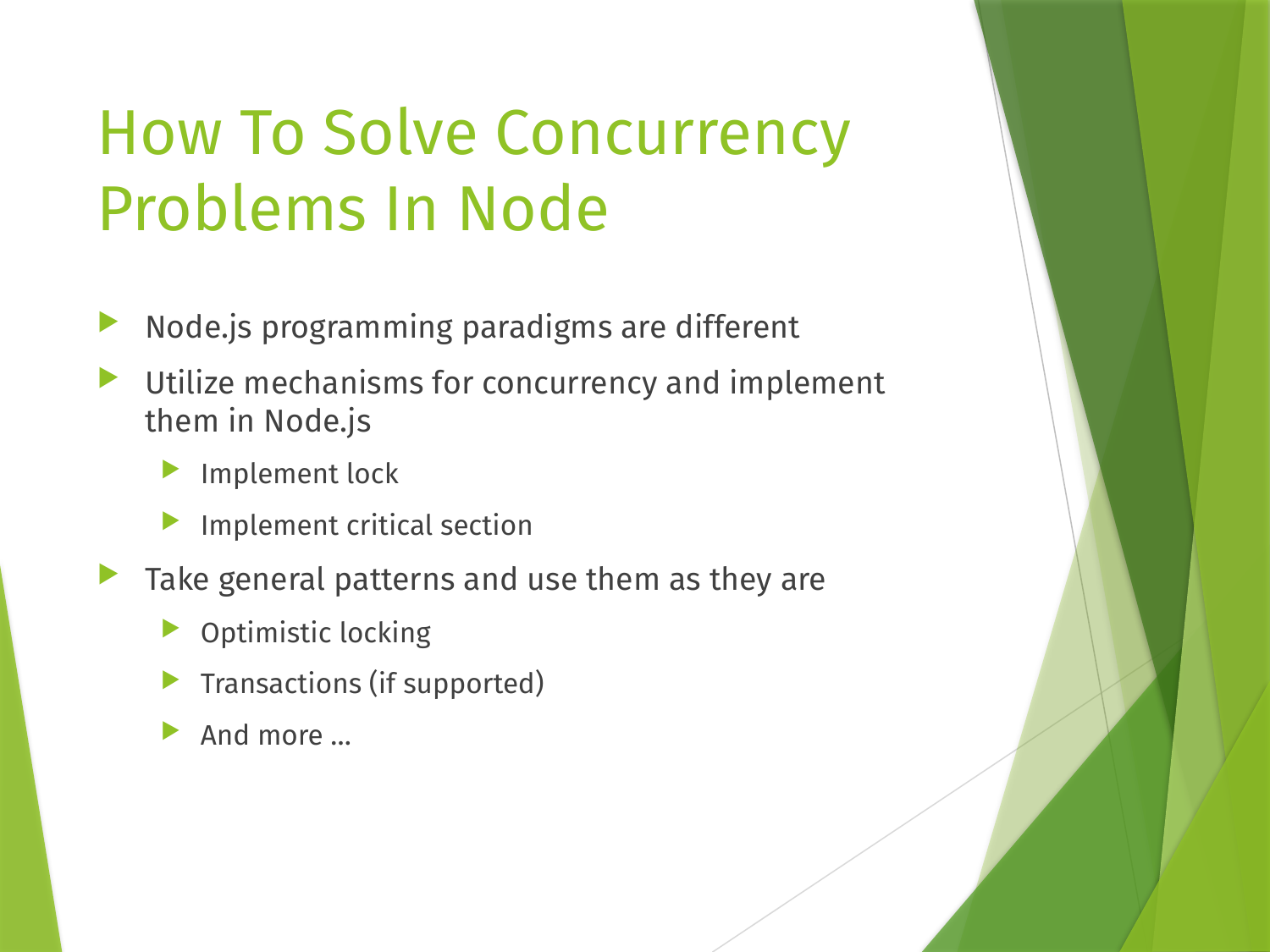

# How To Solve Concurrency Problems In Node
Node.js programming paradigms are different
Utilize mechanisms for concurrency and implement them in Node.js
Implement lock
Implement critical section
Take general patterns and use them as they are
Optimistic locking
Transactions (if supported)
And more …